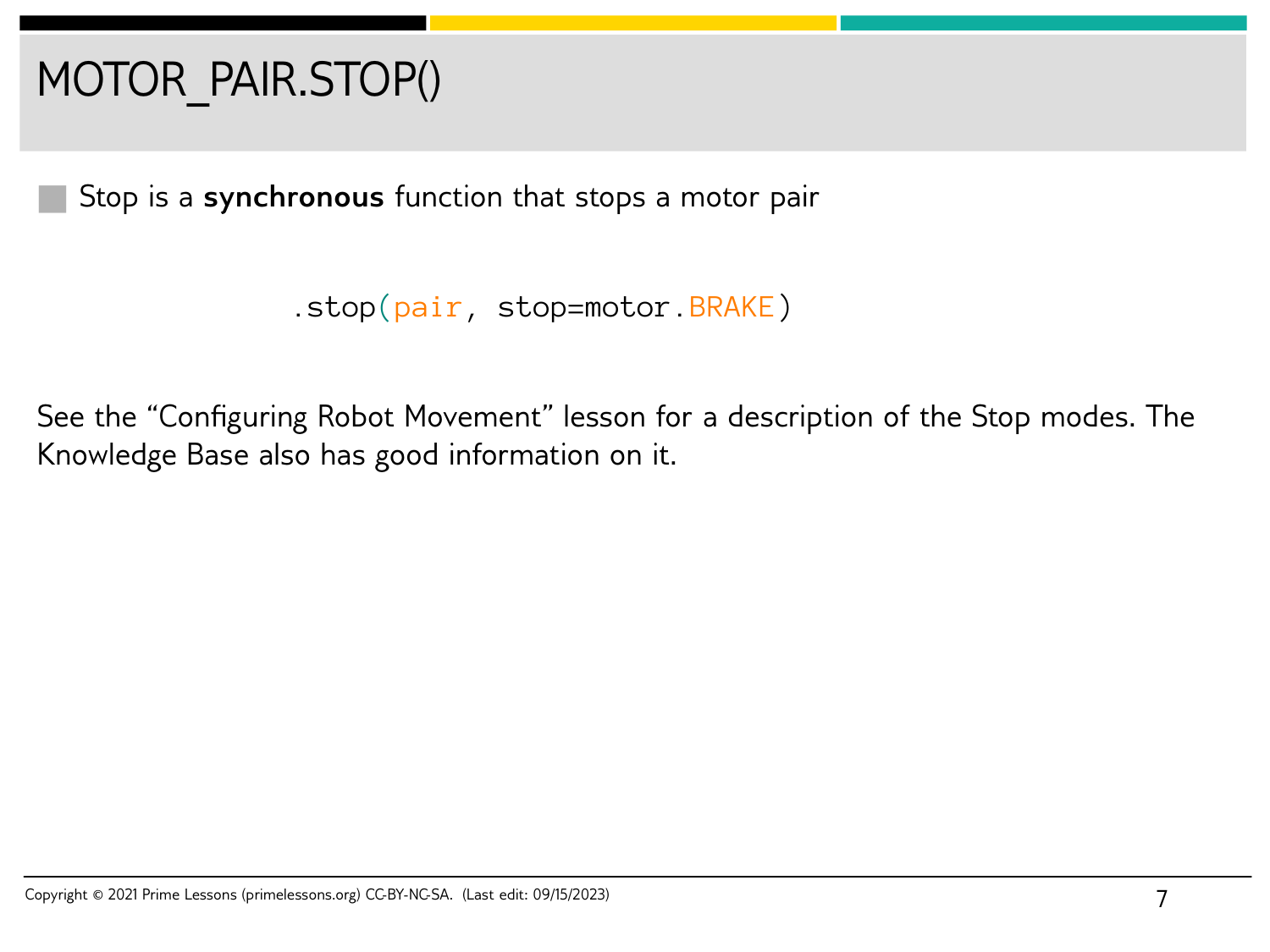

# MOTOR_PAIR.STOP()
Stop is a synchronous function that stops a motor pair

		.stop(pair, stop=motor.BRAKE)

See the “Configuring Robot Movement” lesson for a description of the Stop modes. The Knowledge Base also has good information on it.
7
Copyright © 2021 Prime Lessons (primelessons.org) CC-BY-NC-SA.  (Last edit: 09/15/2023)